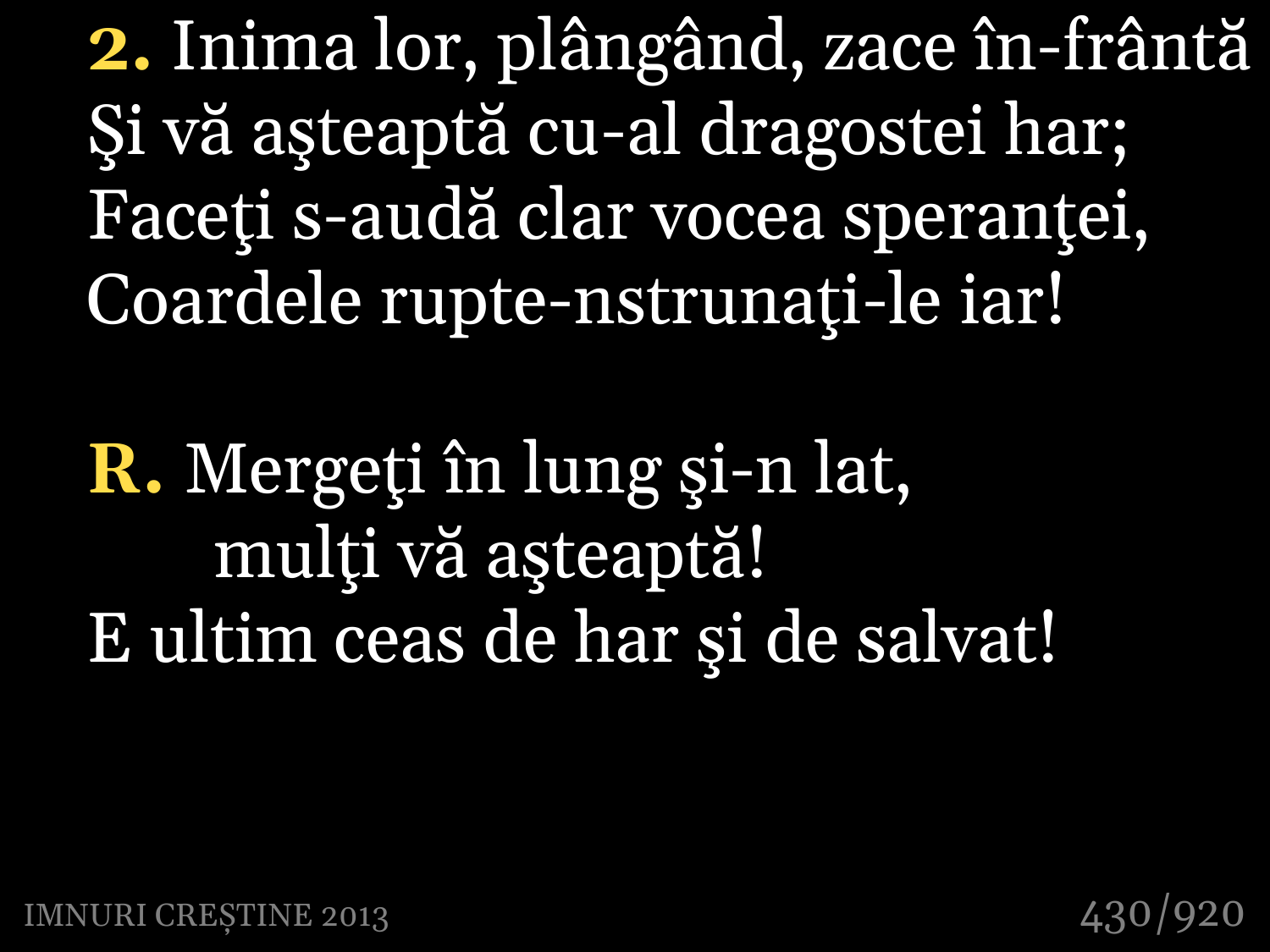

2. Inima lor, plângând, zace în-frântă
Şi vă aşteaptă cu-al dragostei har;
Faceţi s-audă clar vocea speranţei,
Coardele rupte-nstrunaţi-le iar!

R. Mergeţi în lung şi-n lat,
	mulţi vă aşteaptă!
E ultim ceas de har şi de salvat!
430/920
IMNURI CREȘTINE 2013